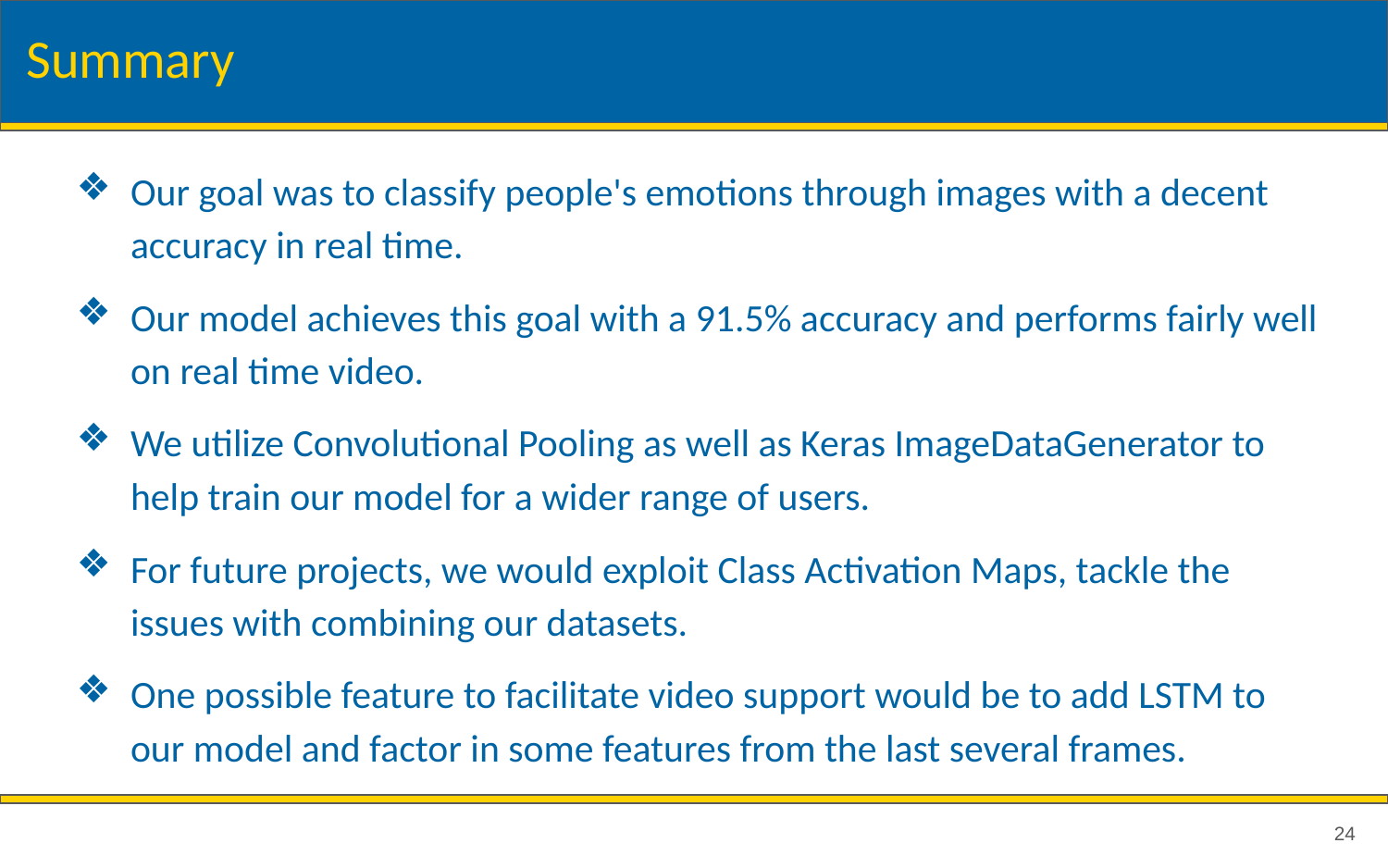

# Summary
Our goal was to classify people's emotions through images with a decent accuracy in real time.
Our model achieves this goal with a 91.5% accuracy and performs fairly well on real time video.
We utilize Convolutional Pooling as well as Keras ImageDataGenerator to help train our model for a wider range of users.
For future projects, we would exploit Class Activation Maps, tackle the issues with combining our datasets.
One possible feature to facilitate video support would be to add LSTM to our model and factor in some features from the last several frames.

24